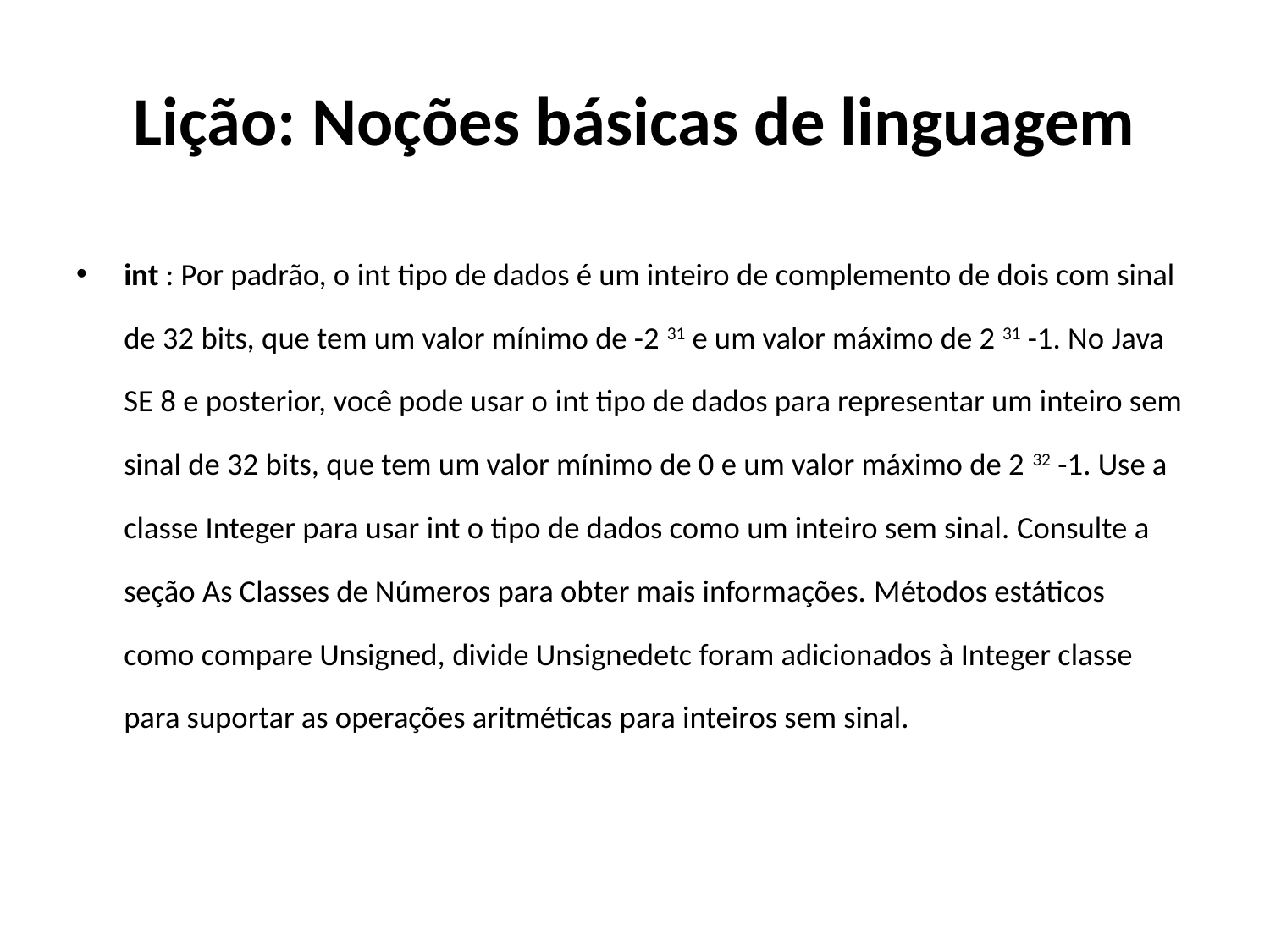

# Lição: Noções básicas de linguagem
int : Por padrão, o int tipo de dados é um inteiro de complemento de dois com sinal de 32 bits, que tem um valor mínimo de -2 31 e um valor máximo de 2 31 -1. No Java SE 8 e posterior, você pode usar o int tipo de dados para representar um inteiro sem sinal de 32 bits, que tem um valor mínimo de 0 e um valor máximo de 2 32 -1. Use a classe Integer para usar int o tipo de dados como um inteiro sem sinal. Consulte a seção As Classes de Números para obter mais informações. Métodos estáticos como compare Unsigned, divide Unsignedetc foram adicionados à Integer classe para suportar as operações aritméticas para inteiros sem sinal.